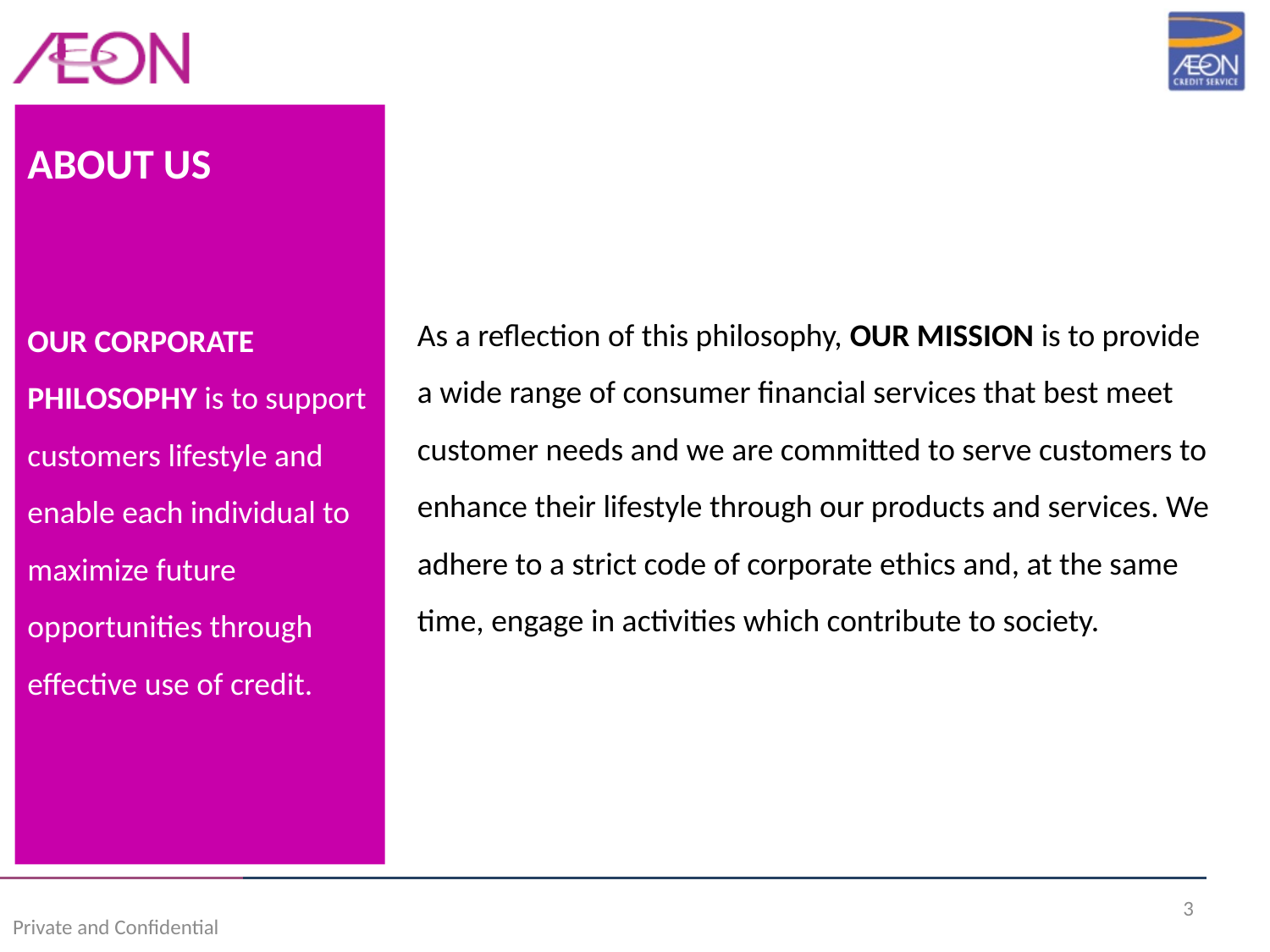

ABOUT US

OUR CORPORATE PHILOSOPHY is to support customers lifestyle and enable each individual to maximize future opportunities through effective use of credit.
As a reflection of this philosophy, OUR MISSION is to provide a wide range of consumer financial services that best meet customer needs and we are committed to serve customers to enhance their lifestyle through our products and services. We adhere to a strict code of corporate ethics and, at the same time, engage in activities which contribute to society.
3
Private and Confidential